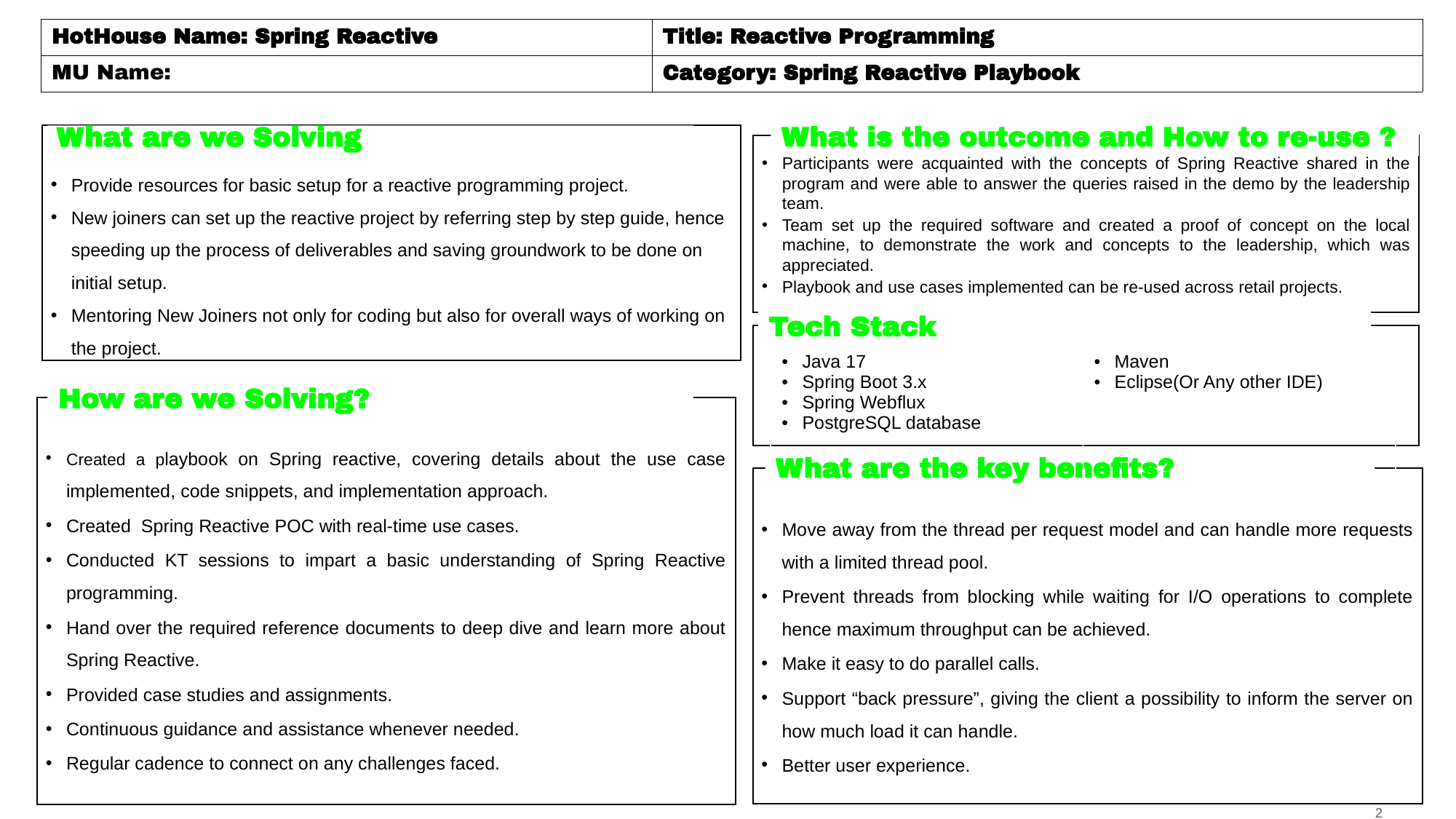

| HotHouse Name: Spring Reactive | Title: Reactive Programming |
| --- | --- |
| MU Name: | Category: Spring Reactive Playbook |
What is the outcome and How to re-use ?

Provide resources for basic setup for a reactive programming project.
New joiners can set up the reactive project by referring step by step guide, hence speeding up the process of deliverables and saving groundwork to be done on initial setup.
Mentoring New Joiners not only for coding but also for overall ways of working on the project.
 What are we Solving
Participants were acquainted with the concepts of Spring Reactive shared in the program and were able to answer the queries raised in the demo by the leadership team.
Team set up the required software and created a proof of concept on the local machine, to demonstrate the work and concepts to the leadership, which was appreciated.
Playbook and use cases implemented can be re-used across retail projects.

Tech Stack

| Java 17 Spring Boot 3.x Spring Webflux PostgreSQL database | Maven Eclipse(Or Any other IDE) |
| --- | --- |
How are we Solving?

Created a playbook on Spring reactive, covering details about the use case implemented, code snippets, and implementation approach.
Created  Spring Reactive POC with real-time use cases.
Conducted KT sessions to impart a basic understanding of Spring Reactive programming.
Hand over the required reference documents to deep dive and learn more about Spring Reactive.
Provided case studies and assignments.
Continuous guidance and assistance whenever needed.
Regular cadence to connect on any challenges faced.

What are the key benefits?

Move away from the thread per request model and can handle more requests with a limited thread pool.
Prevent threads from blocking while waiting for I/O operations to complete hence maximum throughput can be achieved.
Make it easy to do parallel calls.
Support “back pressure”, giving the client a possibility to inform the server on how much load it can handle.
Better user experience.
2